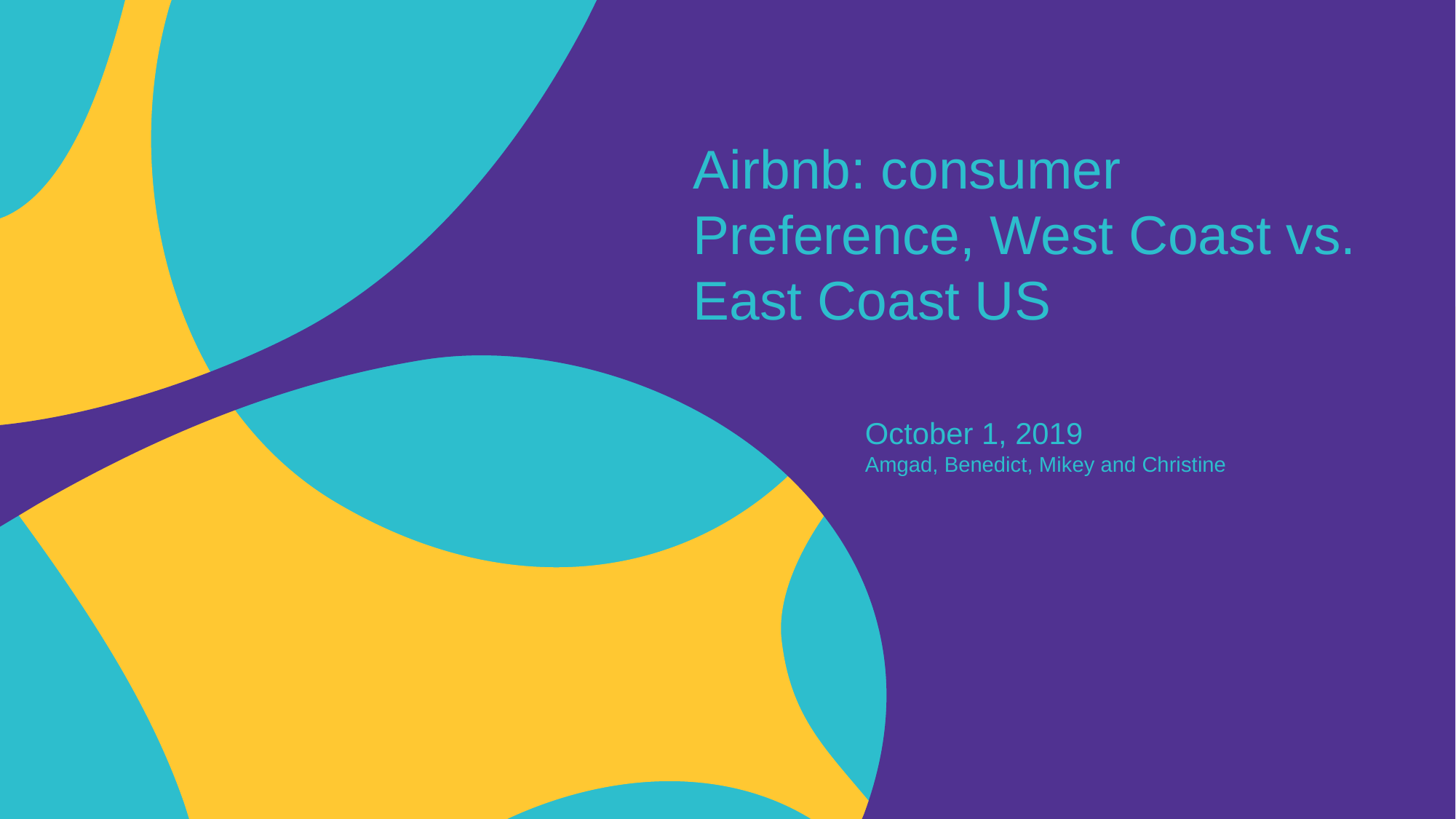

# Airbnb: consumer Preference, West Coast vs. East Coast US
October 1, 2019
Amgad, Benedict, Mikey and Christine